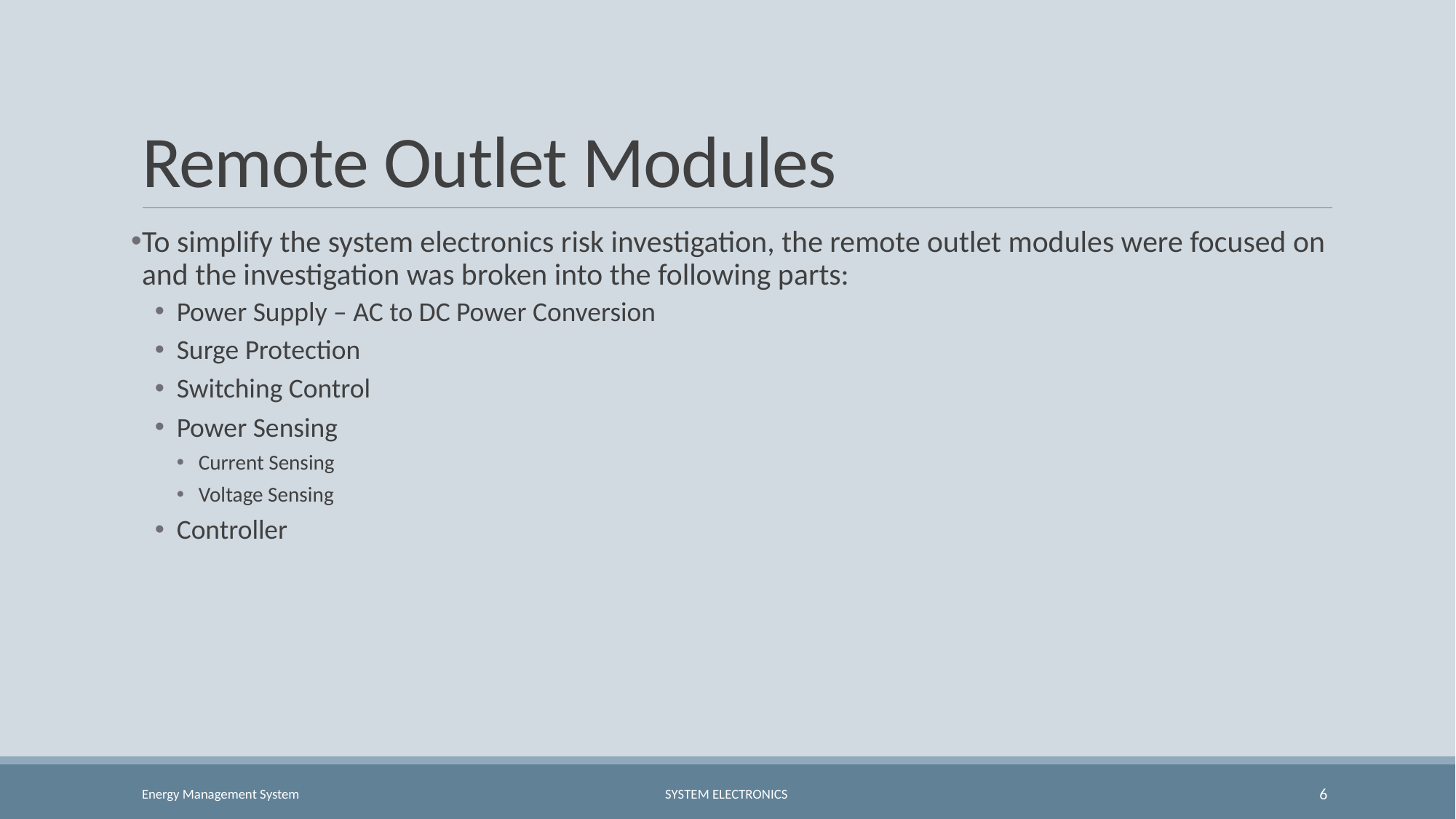

# Remote Outlet Modules
To simplify the system electronics risk investigation, the remote outlet modules were focused on and the investigation was broken into the following parts:
Power Supply – AC to DC Power Conversion
Surge Protection
Switching Control
Power Sensing
Current Sensing
Voltage Sensing
Controller
Energy Management System
System Electronics
6